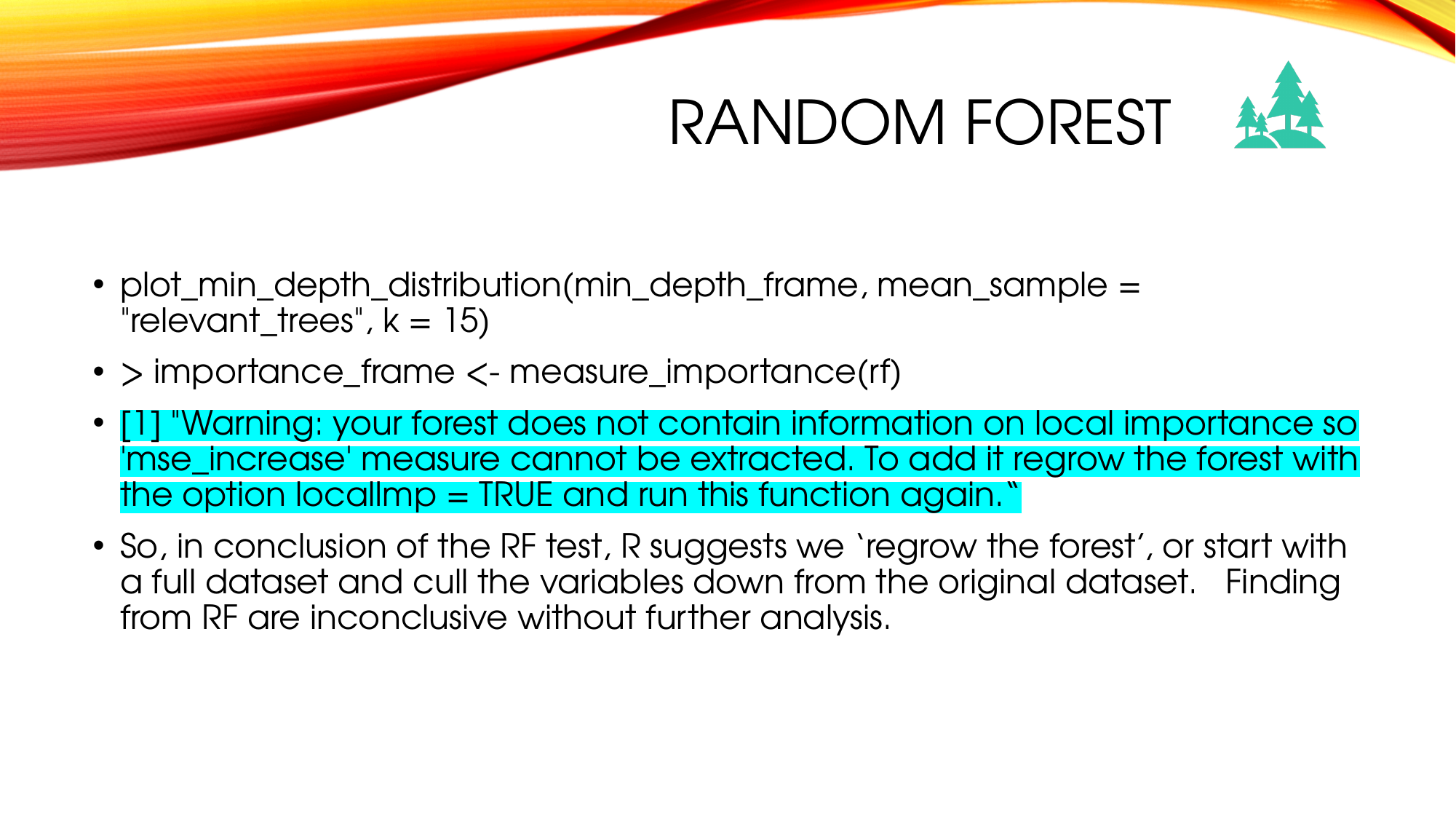

# Random Forest

plot_min_depth_distribution(min_depth_frame, mean_sample = "relevant_trees", k = 15)
> importance_frame <- measure_importance(rf)
[1] "Warning: your forest does not contain information on local importance so 'mse_increase' measure cannot be extracted. To add it regrow the forest with the option localImp = TRUE and run this function again.“
So, in conclusion of the RF test, R suggests we ‘regrow the forest’, or start with a full dataset and cull the variables down from the original dataset.   Finding from RF are inconclusive without further analysis.